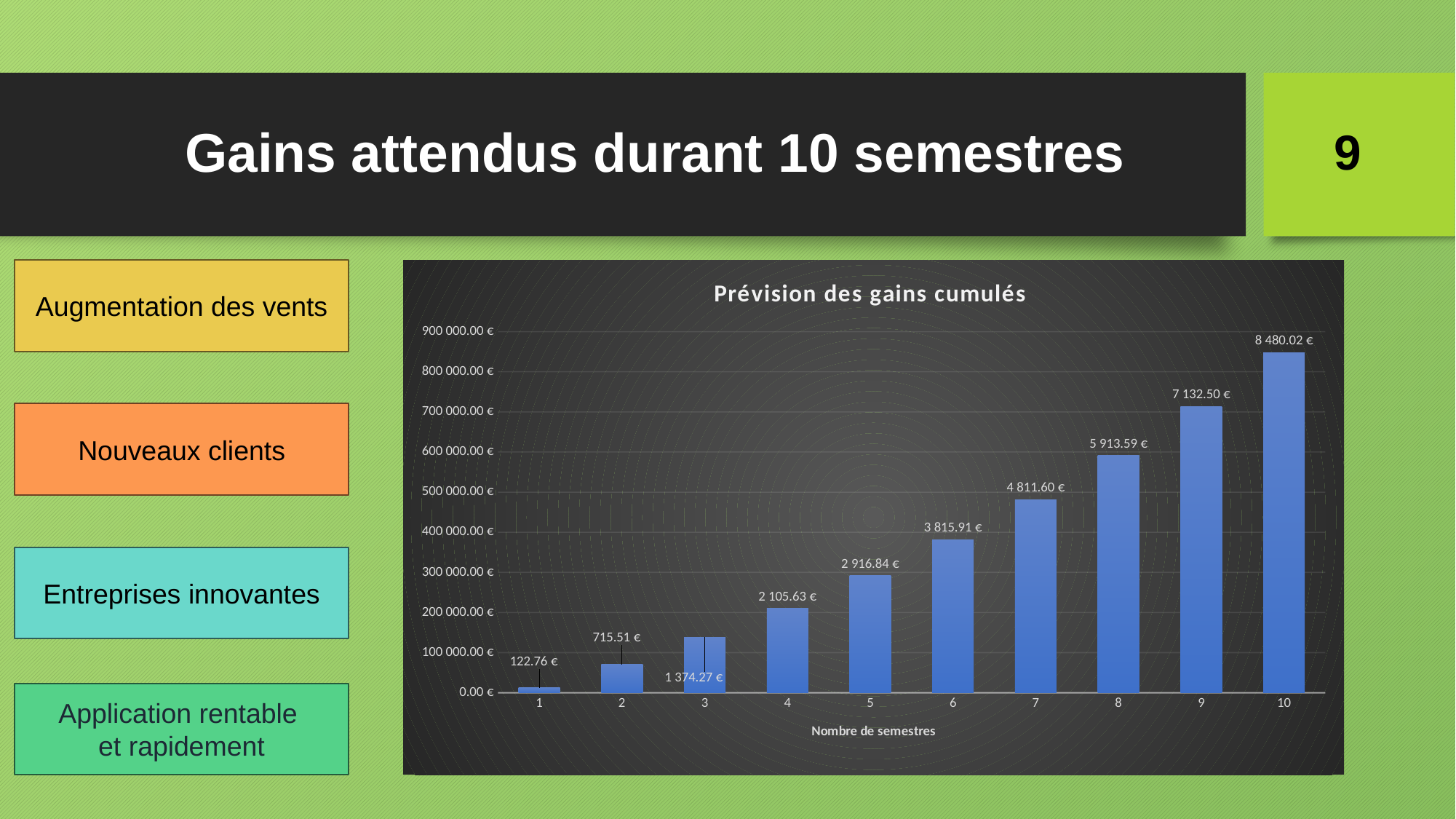

# Gains attendus durant 10 semestres
9
Augmentation des vents

### Chart: Prévision des gains cumulés

| Category |  |
|---|---|
Nouveaux clients
Entreprises innovantes
Application rentable
et rapidement